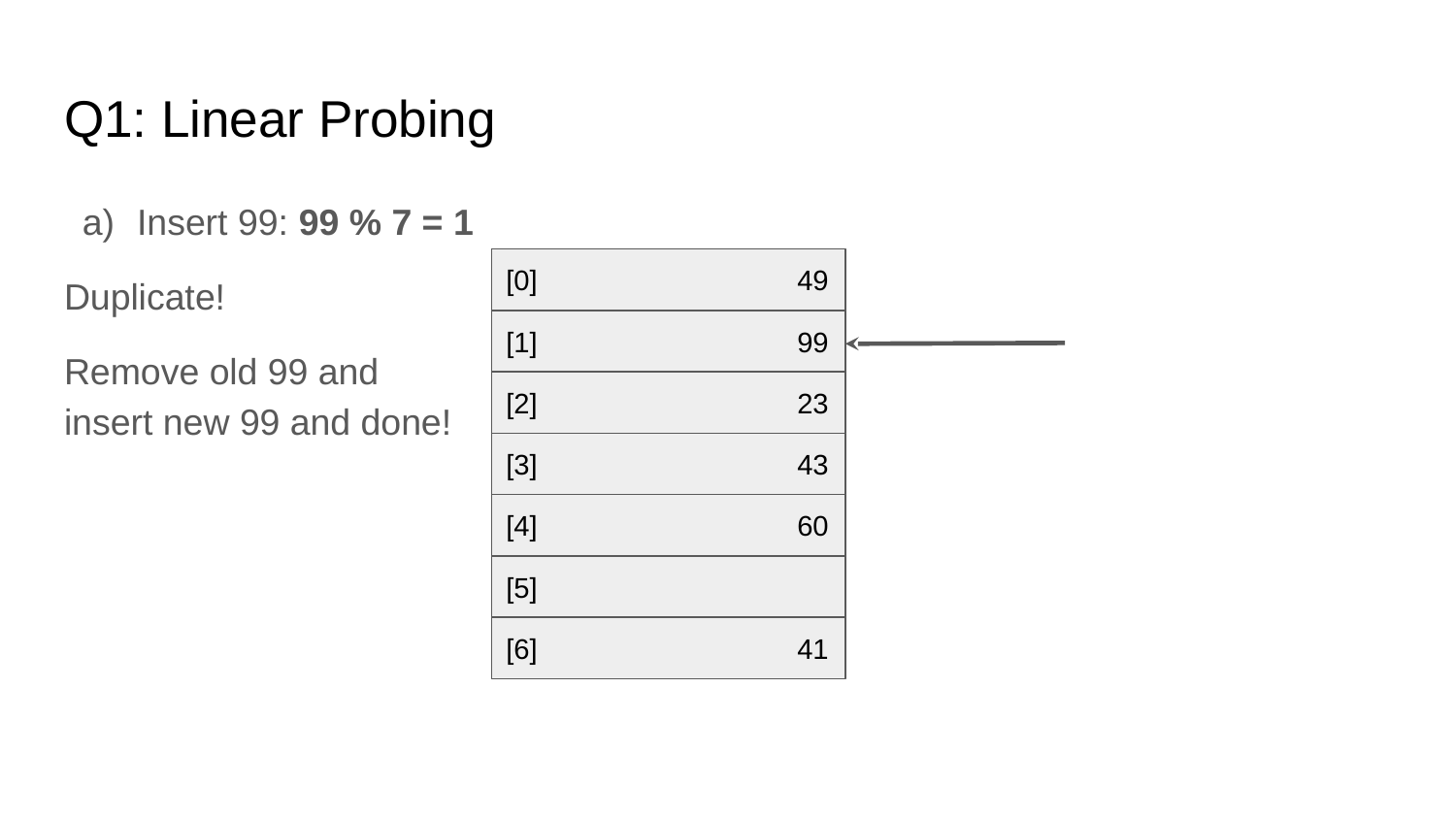

# Q1: Linear Probing
Insert 99: 99 % 7 = 1
Duplicate!
Remove old 99 and insert new 99 and done!
[0]		49
[1]		99
[2]		23
[3]		43
[4]		60
[5]
[6]		41